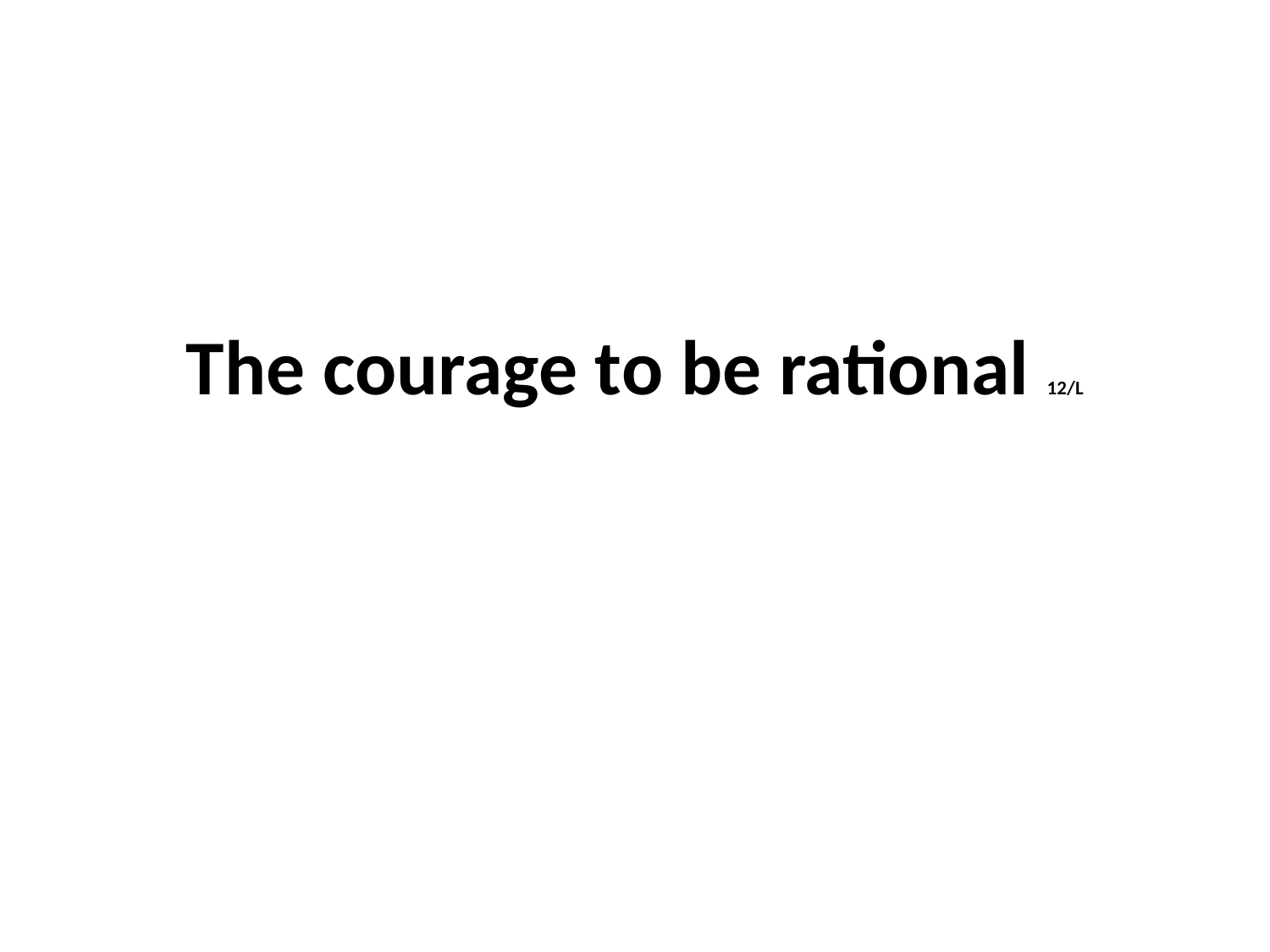

# The courage to be rational 12/L